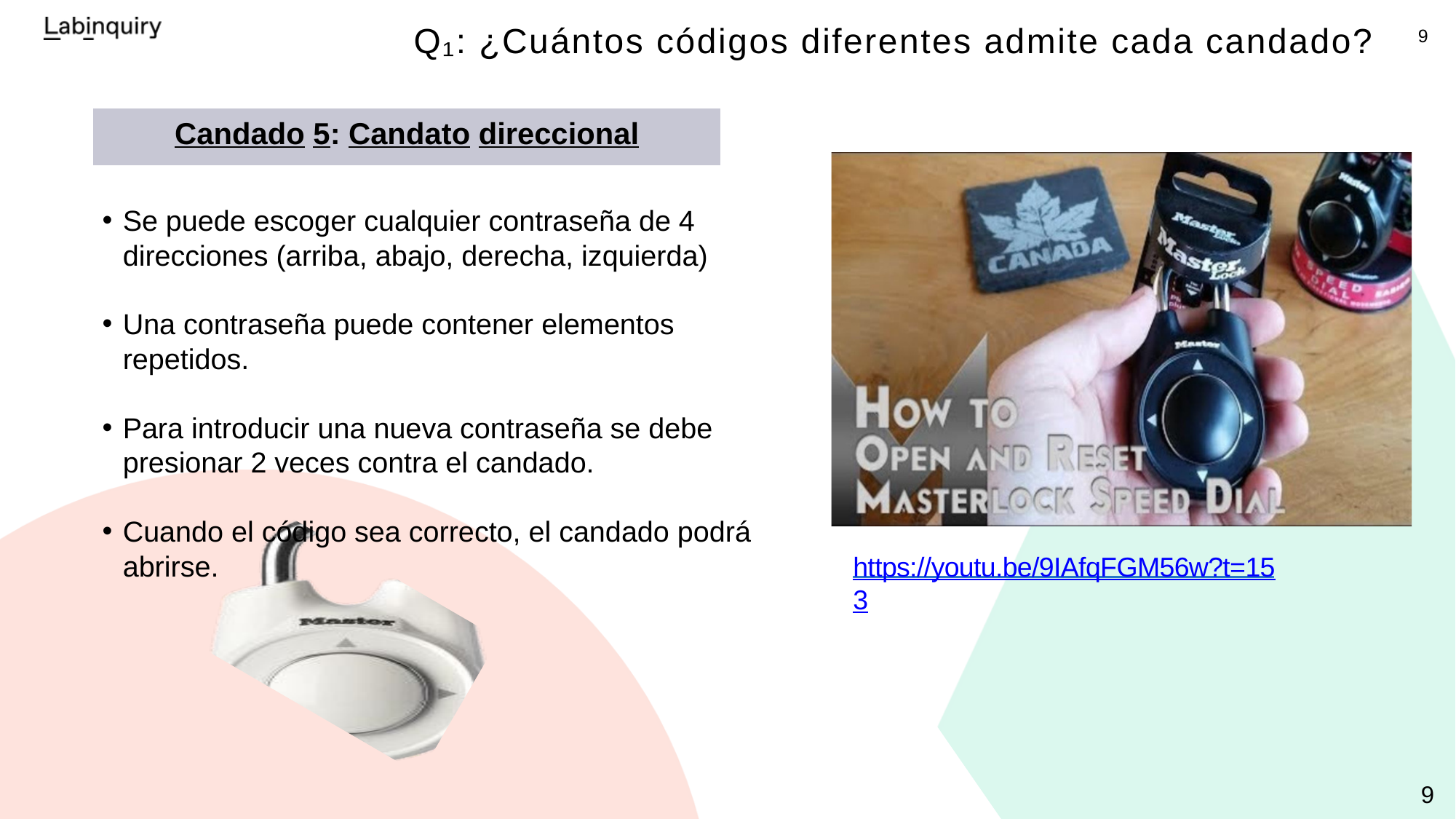

Q₁: ¿Cuántos códigos diferentes admite cada candado?
9

Candado 5: Candato direccional

Se puede escoger cualquier contraseña de 4 direcciones (arriba, abajo, derecha, izquierda)

Una contraseña puede contener elementos repetidos.

Para introducir una nueva contraseña se debe presionar 2 veces contra el candado.

Cuando el código sea correcto, el candado podrá abrirse.

https://youtu.be/9IAfqFGM56w?t=153

9